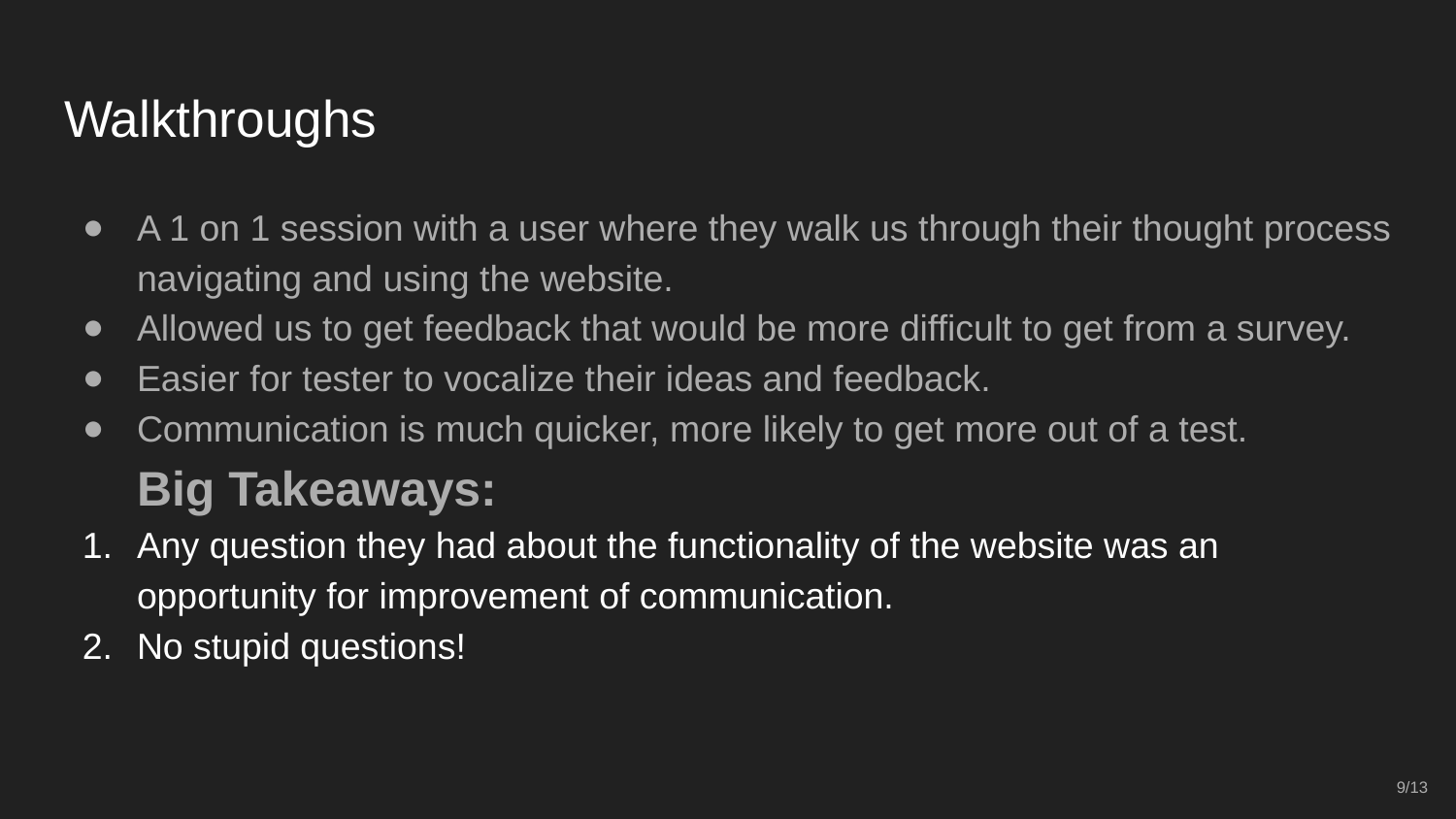

# Walkthroughs
A 1 on 1 session with a user where they walk us through their thought process navigating and using the website.
Allowed us to get feedback that would be more difficult to get from a survey.
Easier for tester to vocalize their ideas and feedback.
Communication is much quicker, more likely to get more out of a test.
Big Takeaways:
Any question they had about the functionality of the website was an opportunity for improvement of communication.
No stupid questions!
9/13